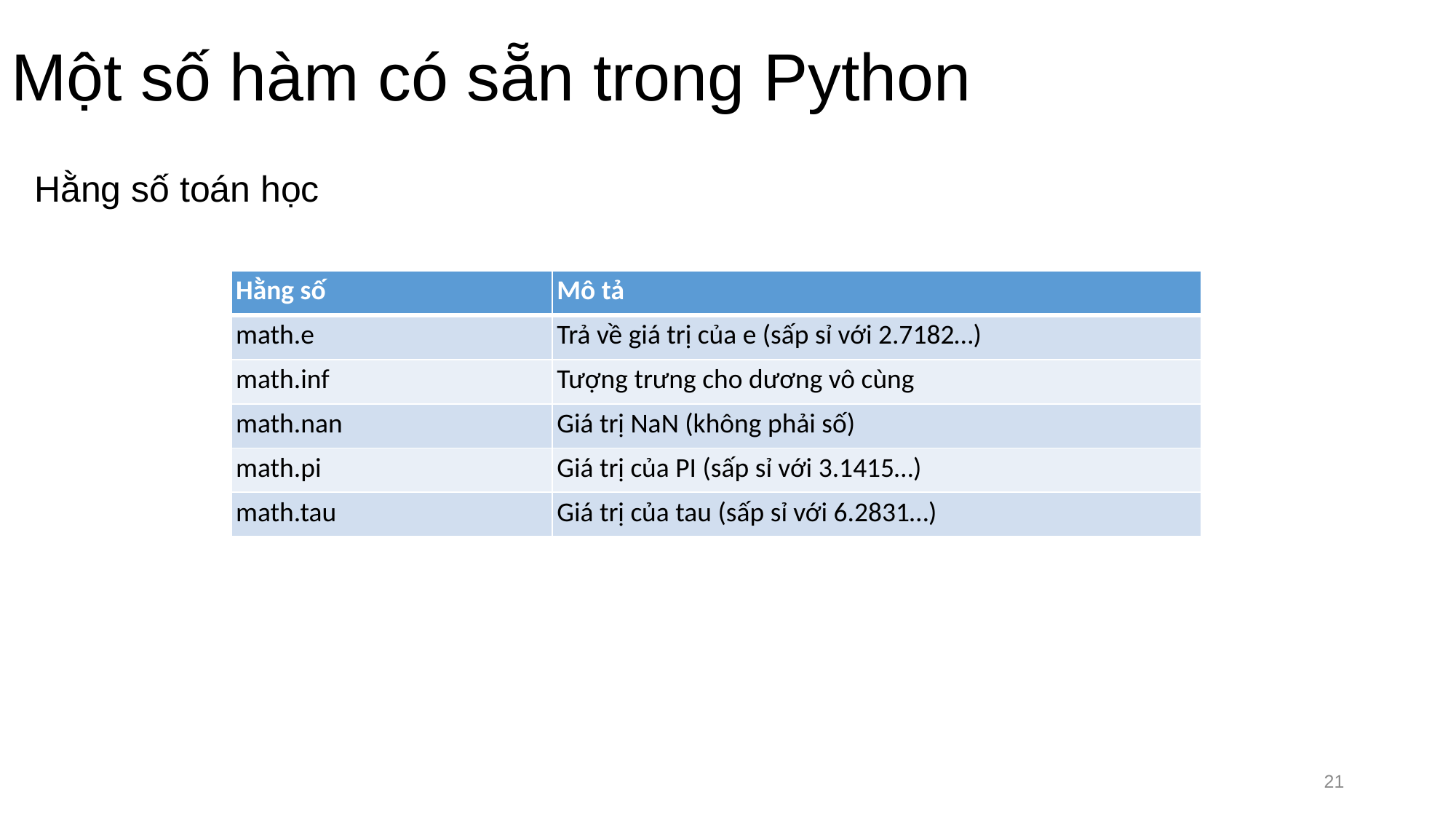

# Một số hàm có sẵn trong Python
Hằng số toán học
| Hằng số | Mô tả |
| --- | --- |
| math.e | Trả về giá trị của e (sấp sỉ với 2.7182…) |
| math.inf | Tượng trưng cho dương vô cùng |
| math.nan | Giá trị NaN (không phải số) |
| math.pi | Giá trị của PI (sấp sỉ với 3.1415…) |
| math.tau | Giá trị của tau (sấp sỉ với 6.2831…) |
21